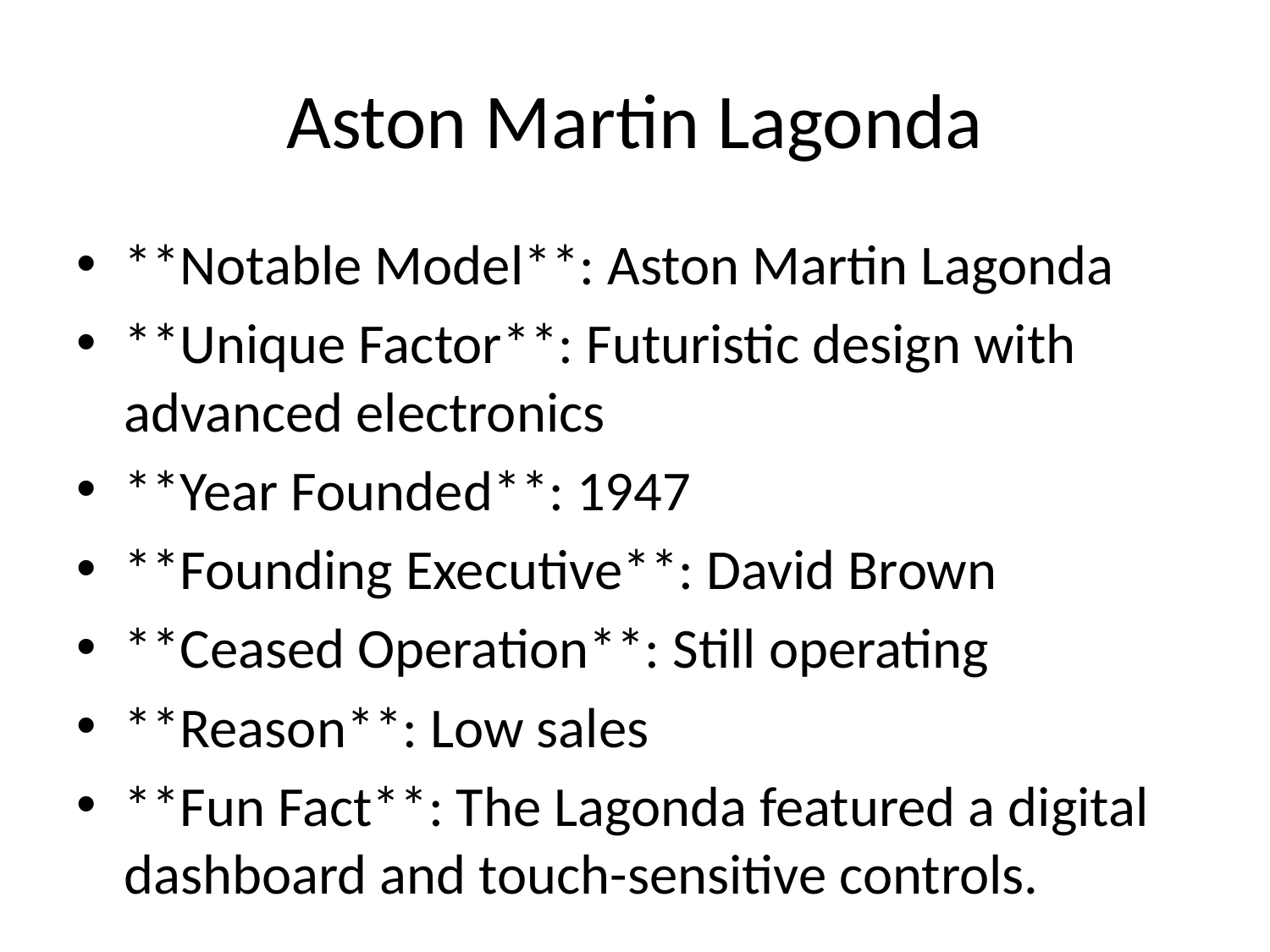

# Aston Martin Lagonda
**Notable Model**: Aston Martin Lagonda
**Unique Factor**: Futuristic design with advanced electronics
**Year Founded**: 1947
**Founding Executive**: David Brown
**Ceased Operation**: Still operating
**Reason**: Low sales
**Fun Fact**: The Lagonda featured a digital dashboard and touch-sensitive controls.